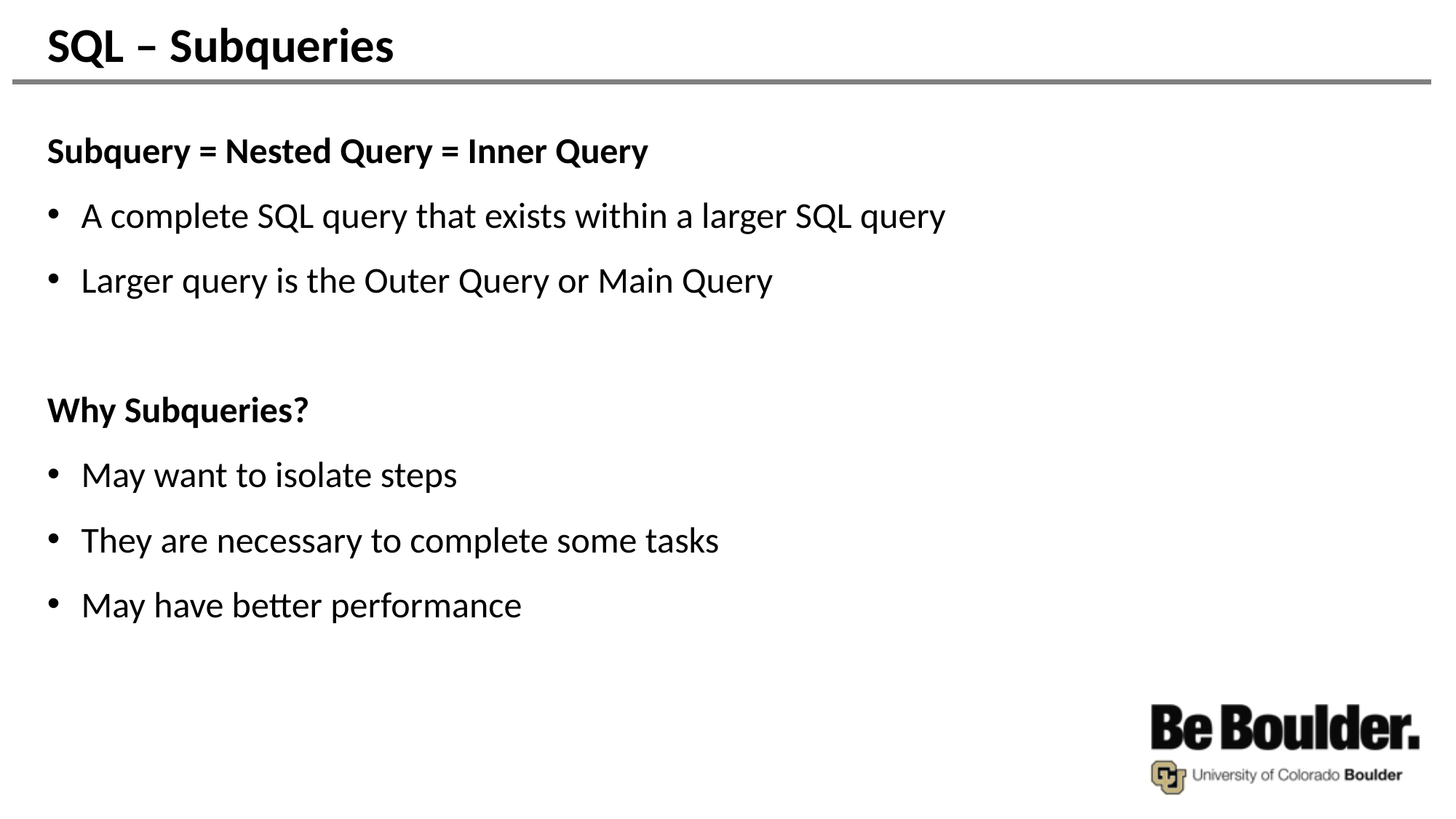

# SQL – Subqueries
Subquery = Nested Query = Inner Query
A complete SQL query that exists within a larger SQL query
Larger query is the Outer Query or Main Query

Why Subqueries?
May want to isolate steps
They are necessary to complete some tasks
May have better performance